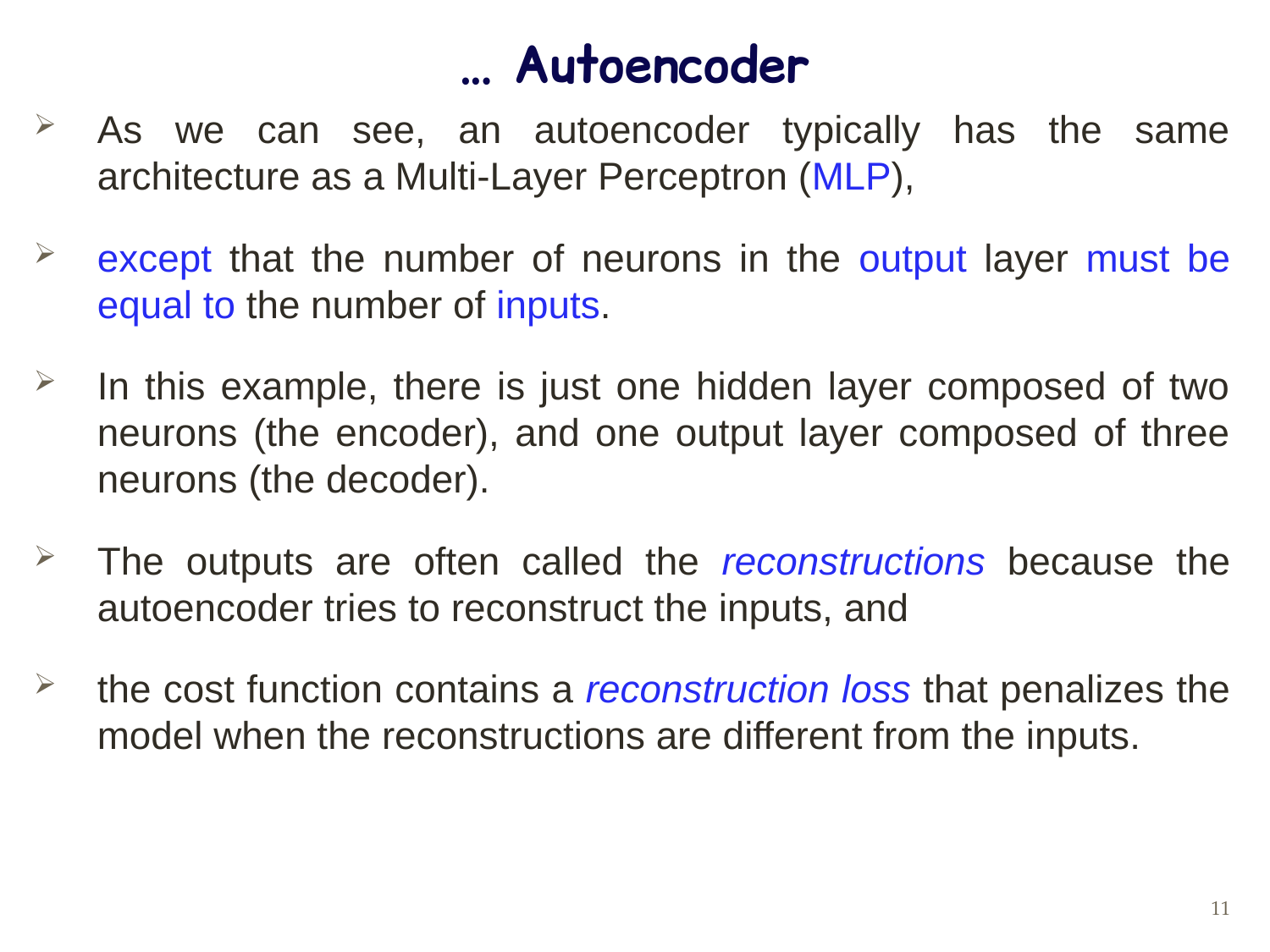

# … Autoencoder
As we can see, an autoencoder typically has the same architecture as a Multi-Layer Perceptron (MLP),
except that the number of neurons in the output layer must be equal to the number of inputs.
In this example, there is just one hidden layer composed of two neurons (the encoder), and one output layer composed of three neurons (the decoder).
The outputs are often called the reconstructions because the autoencoder tries to reconstruct the inputs, and
the cost function contains a reconstruction loss that penalizes the model when the reconstructions are different from the inputs.
11